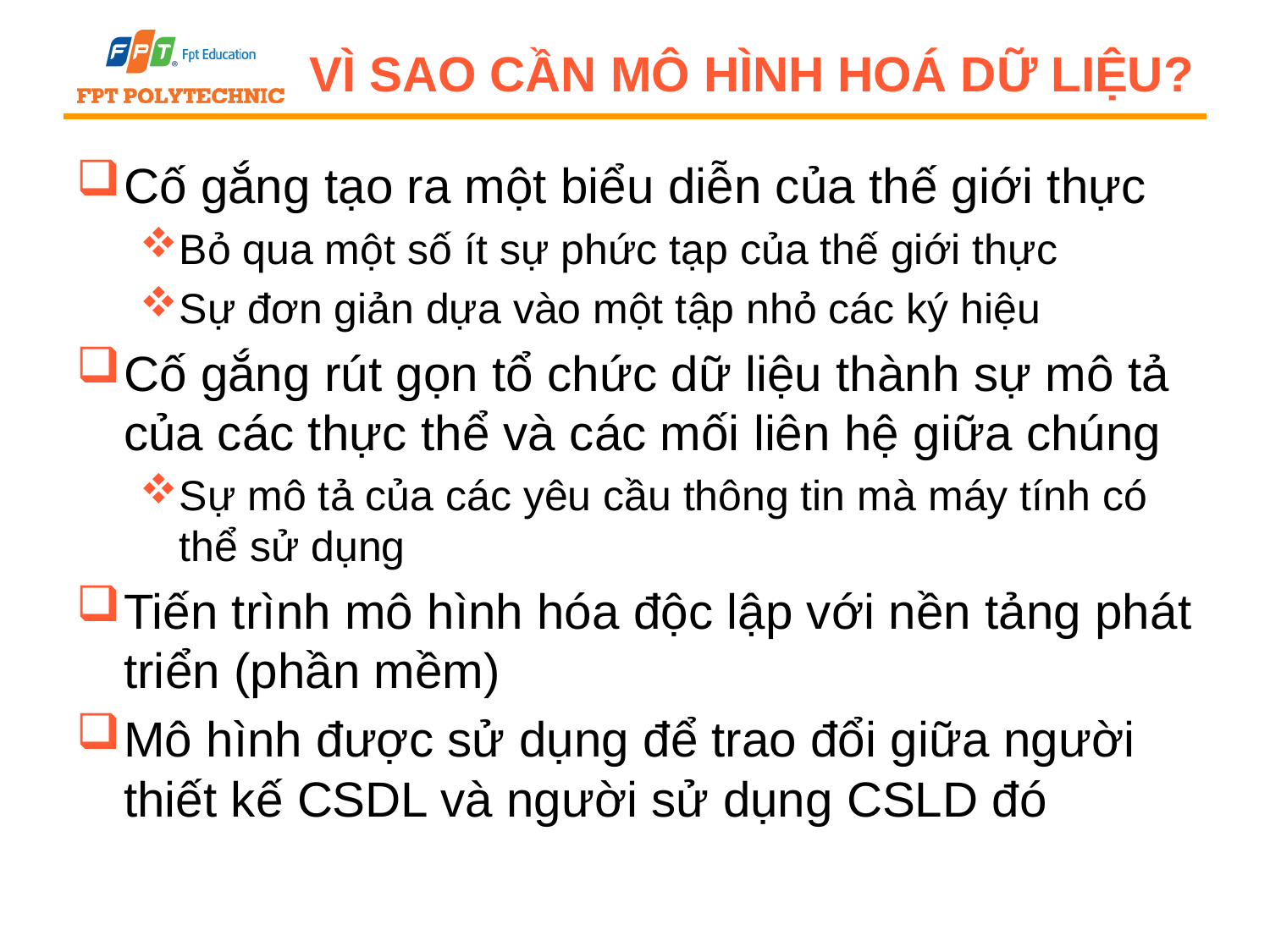

# Vì sao cần Mô hình hoá dữ liệu?
Cố gắng tạo ra một biểu diễn của thế giới thực
Bỏ qua một số ít sự phức tạp của thế giới thực
Sự đơn giản dựa vào một tập nhỏ các ký hiệu
Cố gắng rút gọn tổ chức dữ liệu thành sự mô tả của các thực thể và các mối liên hệ giữa chúng
Sự mô tả của các yêu cầu thông tin mà máy tính có thể sử dụng
Tiến trình mô hình hóa độc lập với nền tảng phát triển (phần mềm)
Mô hình được sử dụng để trao đổi giữa người thiết kế CSDL và người sử dụng CSLD đó